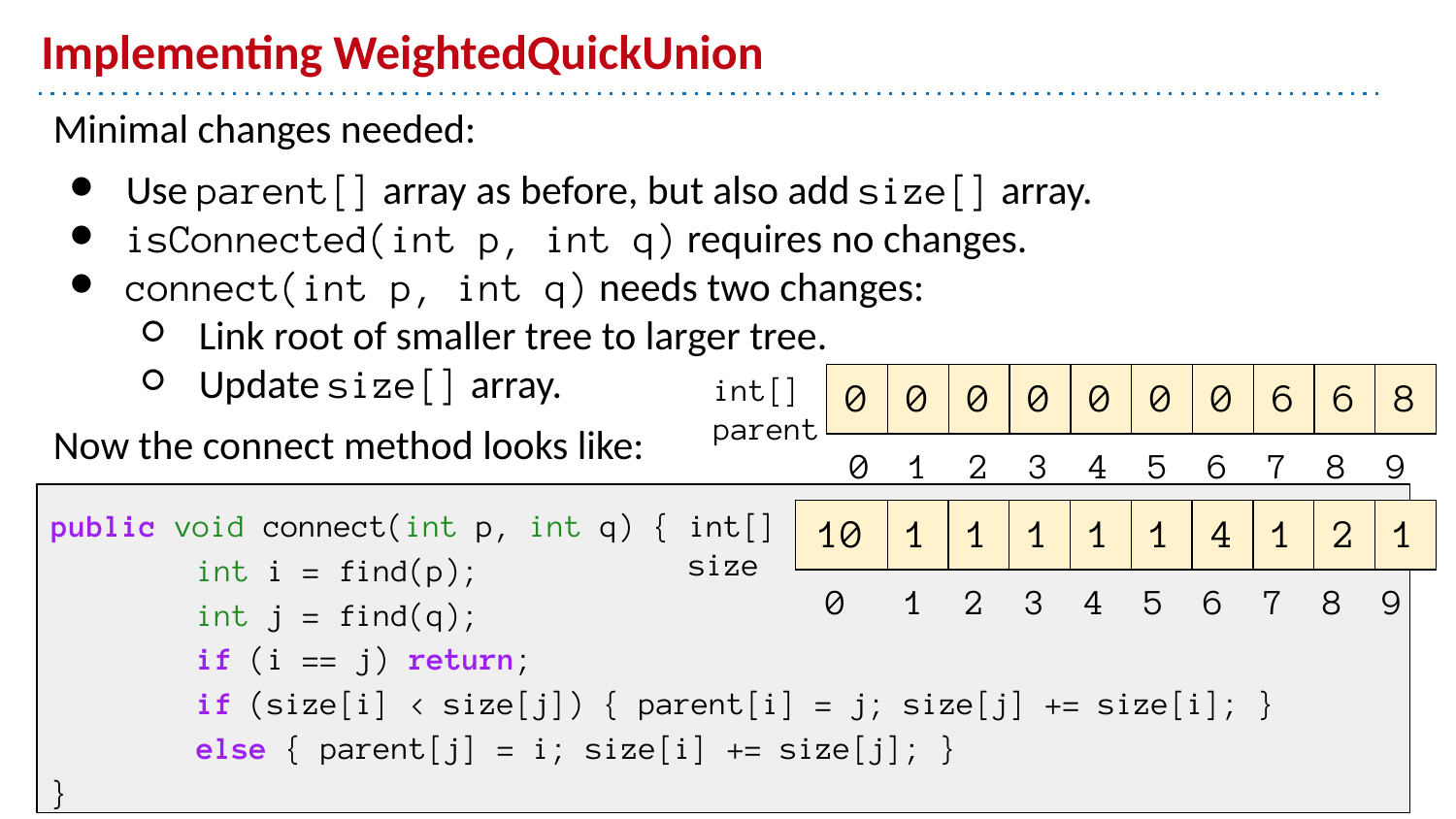

# Implementing WeightedQuickUnion
Minimal changes needed:
Use parent[] array as before, but also add size[] array.
isConnected(int p, int q) requires no changes.
connect(int p, int q) needs two changes:
Link root of smaller tree to larger tree.
Update size[] array.
Now the connect method looks like:
int[] parent
| 0 | 0 | 0 | 0 | 0 | 0 | 0 | 6 | 6 | 8 |
| --- | --- | --- | --- | --- | --- | --- | --- | --- | --- |
0  1  2  3  4  5  6  7  8  9
public void connect(int p, int q) {
	int i = find(p);
	int j = find(q);
	if (i == j) return;
	if (size[i] < size[j]) { parent[i] = j; size[j] += size[i]; }
	else { parent[j] = i; size[i] += size[j]; }
}

int[] size
| 10 | 1 | 1 | 1 | 1 | 1 | 4 | 1 | 2 | 1 |
| --- | --- | --- | --- | --- | --- | --- | --- | --- | --- |
0   1  2  3  4  5  6  7  8  9